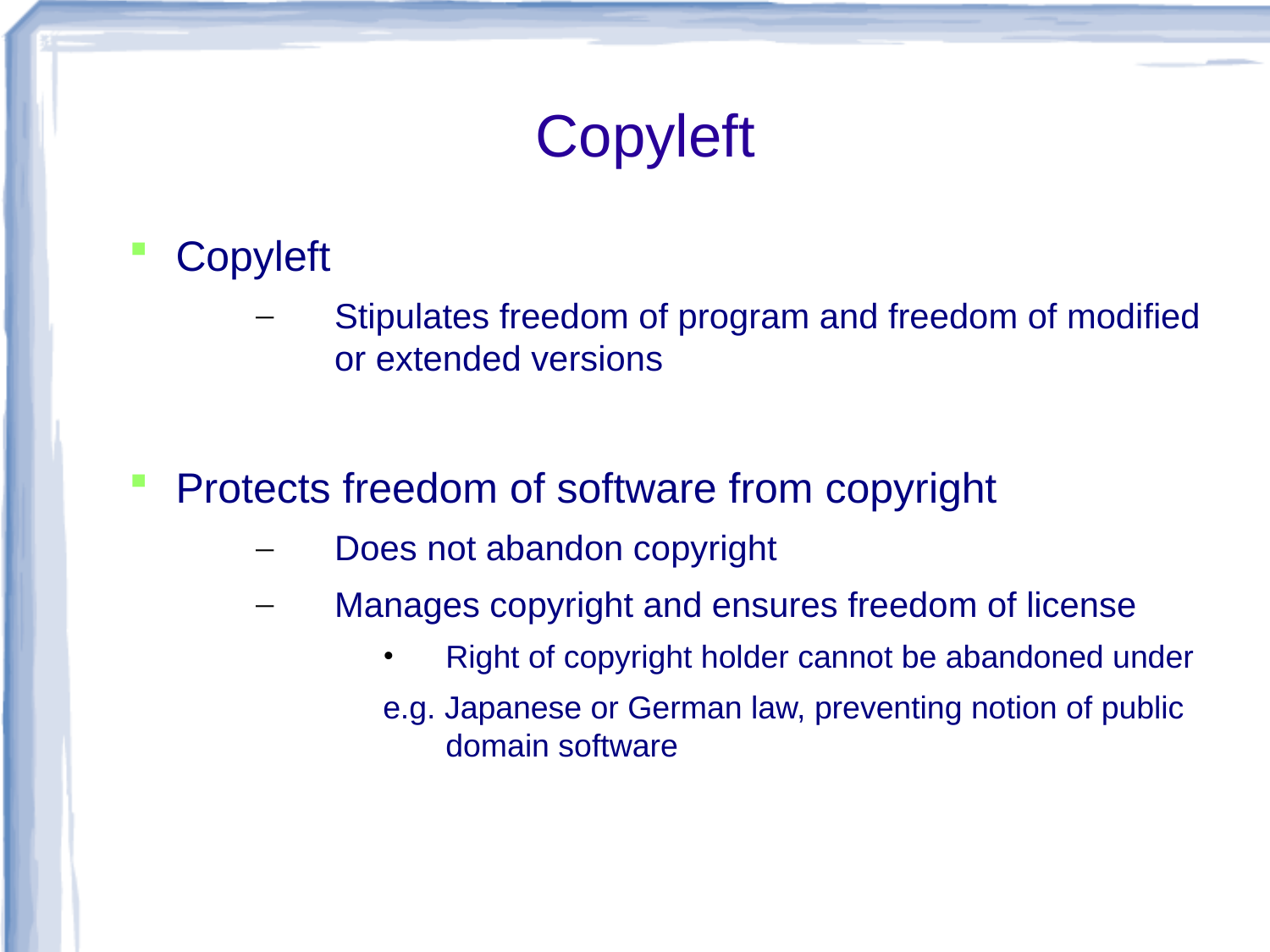

# Copyleft
Copyleft
Stipulates freedom of program and freedom of modified or extended versions

Protects freedom of software from copyright
Does not abandon copyright
Manages copyright and ensures freedom of license
Right of copyright holder cannot be abandoned under
e.g. Japanese or German law, preventing notion of public domain software